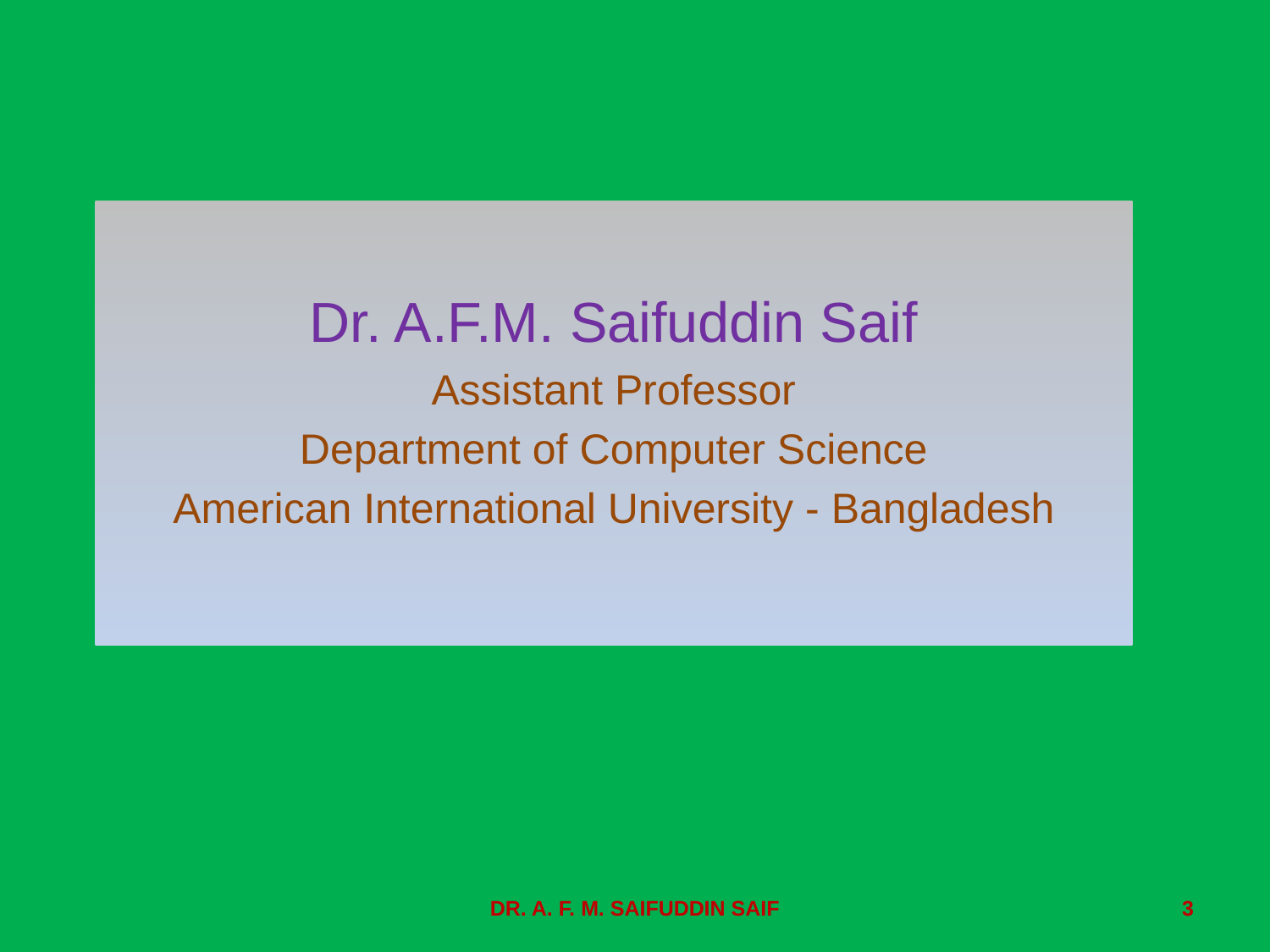

Dr. A.F.M. Saifuddin Saif
Assistant Professor
Department of Computer Science
American International University - Bangladesh
DR. A. F. M. SAIFUDDIN SAIF
3